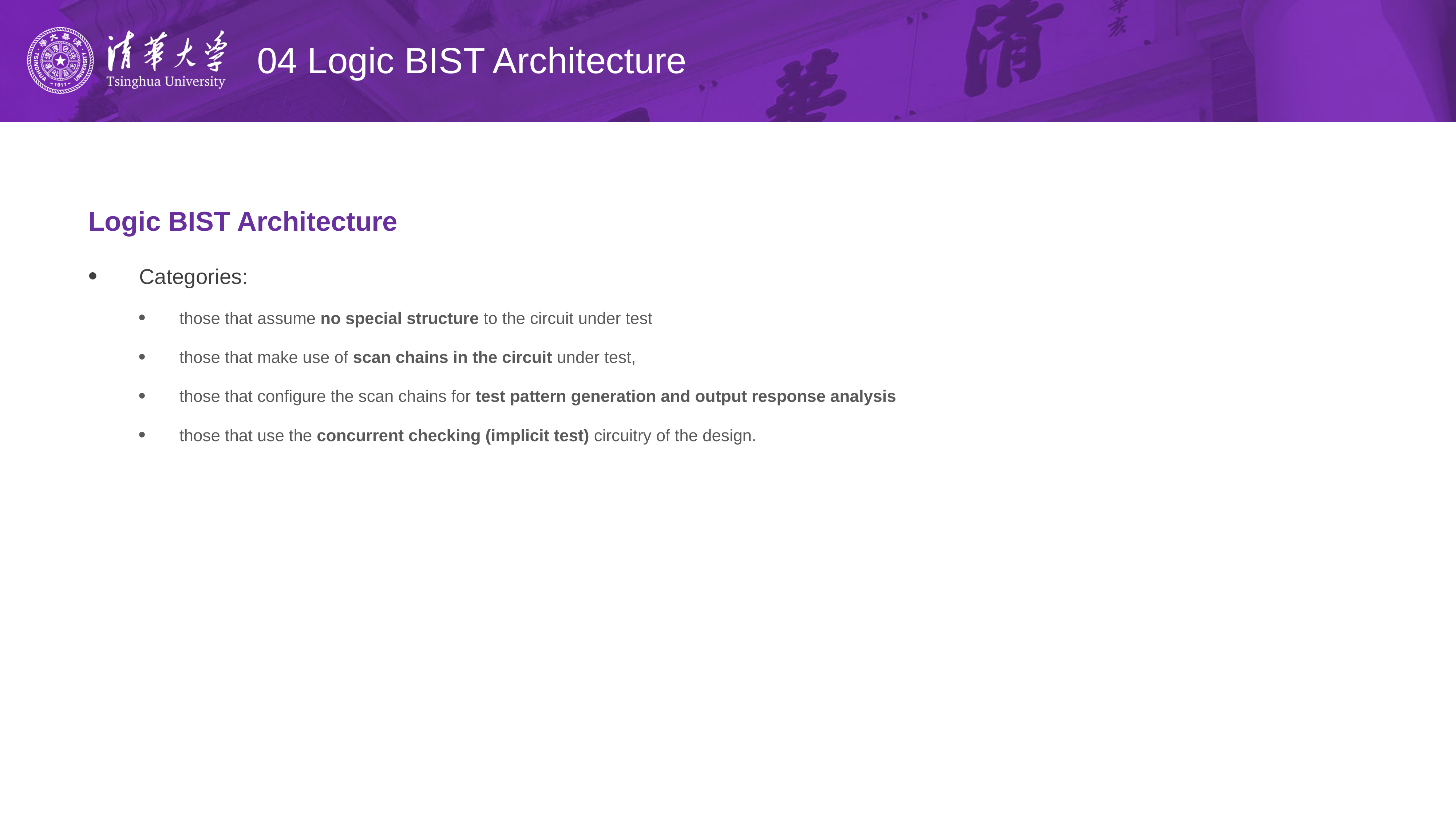

# 04 Logic BIST Architecture
Logic BIST Architecture
Categories:
those that assume no special structure to the circuit under test
those that make use of scan chains in the circuit under test,
those that configure the scan chains for test pattern generation and output response analysis
those that use the concurrent checking (implicit test) circuitry of the design.